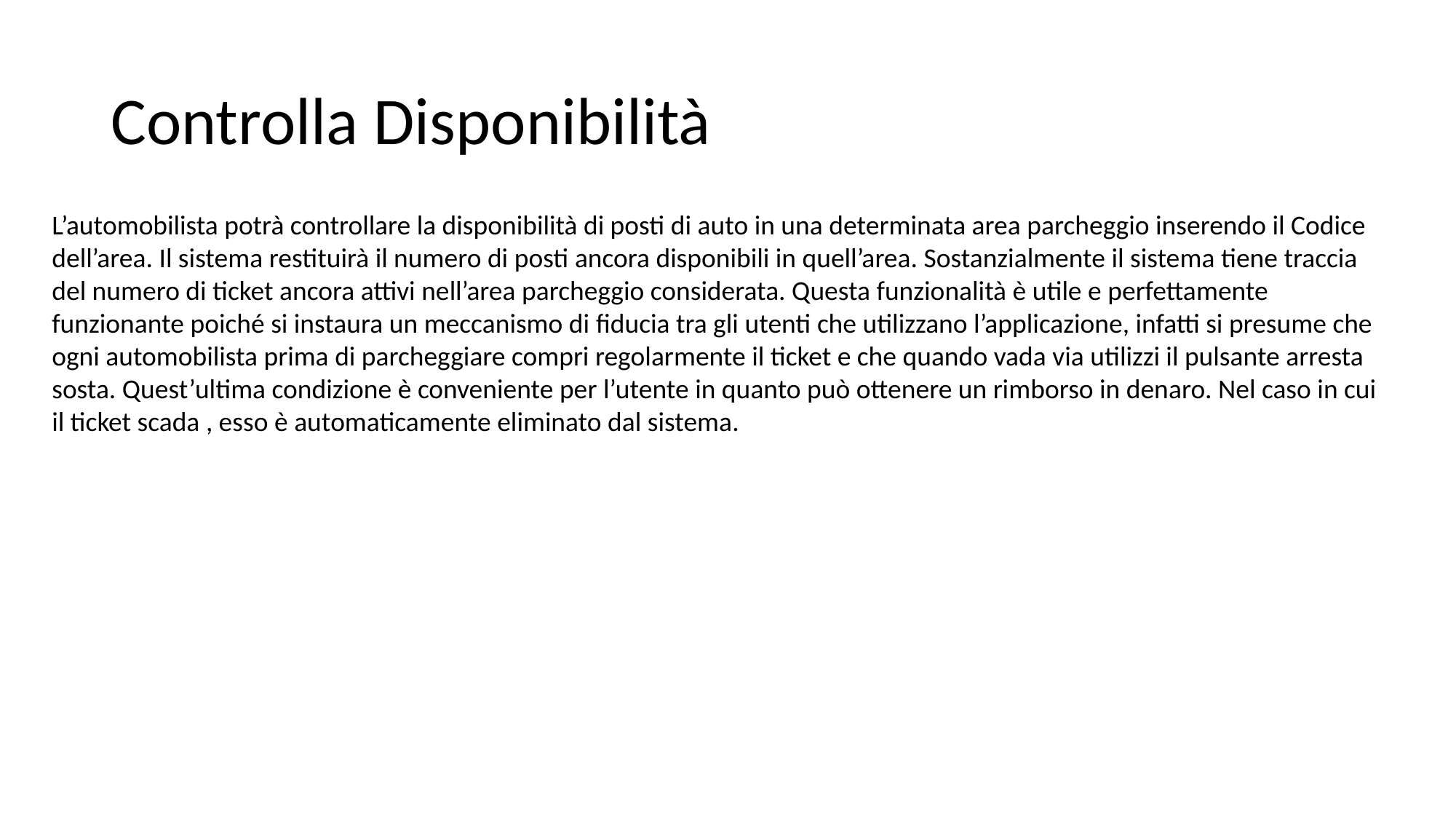

# Controlla Disponibilità
L’automobilista potrà controllare la disponibilità di posti di auto in una determinata area parcheggio inserendo il Codice dell’area. Il sistema restituirà il numero di posti ancora disponibili in quell’area. Sostanzialmente il sistema tiene traccia del numero di ticket ancora attivi nell’area parcheggio considerata. Questa funzionalità è utile e perfettamente funzionante poiché si instaura un meccanismo di fiducia tra gli utenti che utilizzano l’applicazione, infatti si presume che ogni automobilista prima di parcheggiare compri regolarmente il ticket e che quando vada via utilizzi il pulsante arresta sosta. Quest’ultima condizione è conveniente per l’utente in quanto può ottenere un rimborso in denaro. Nel caso in cui il ticket scada , esso è automaticamente eliminato dal sistema.